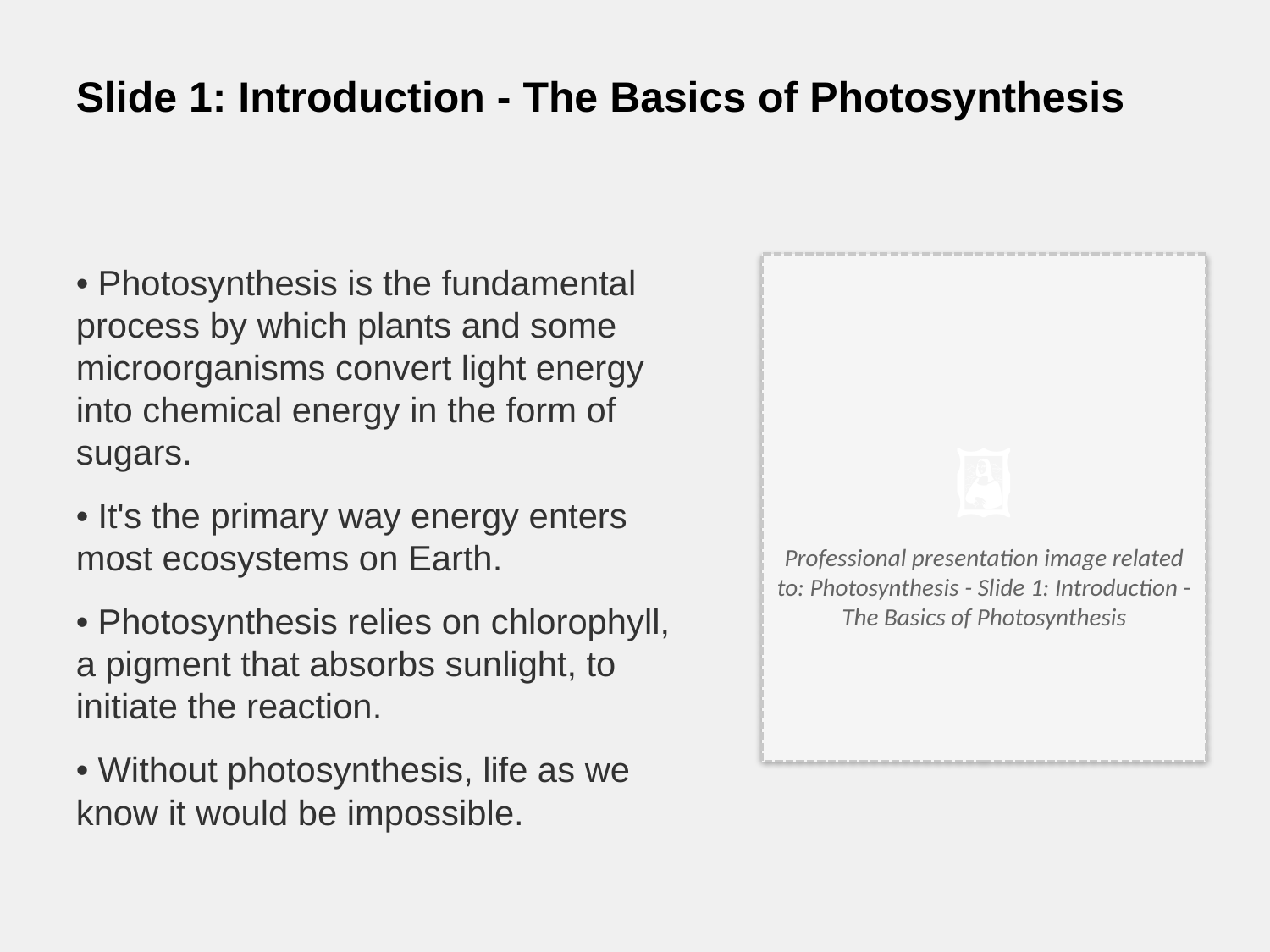

Slide 1: Introduction - The Basics of Photosynthesis
• Photosynthesis is the fundamental process by which plants and some microorganisms convert light energy into chemical energy in the form of sugars.
• It's the primary way energy enters most ecosystems on Earth.
• Photosynthesis relies on chlorophyll, a pigment that absorbs sunlight, to initiate the reaction.
• Without photosynthesis, life as we know it would be impossible.

🖼️
Professional presentation image related to: Photosynthesis - Slide 1: Introduction - The Basics of Photosynthesis